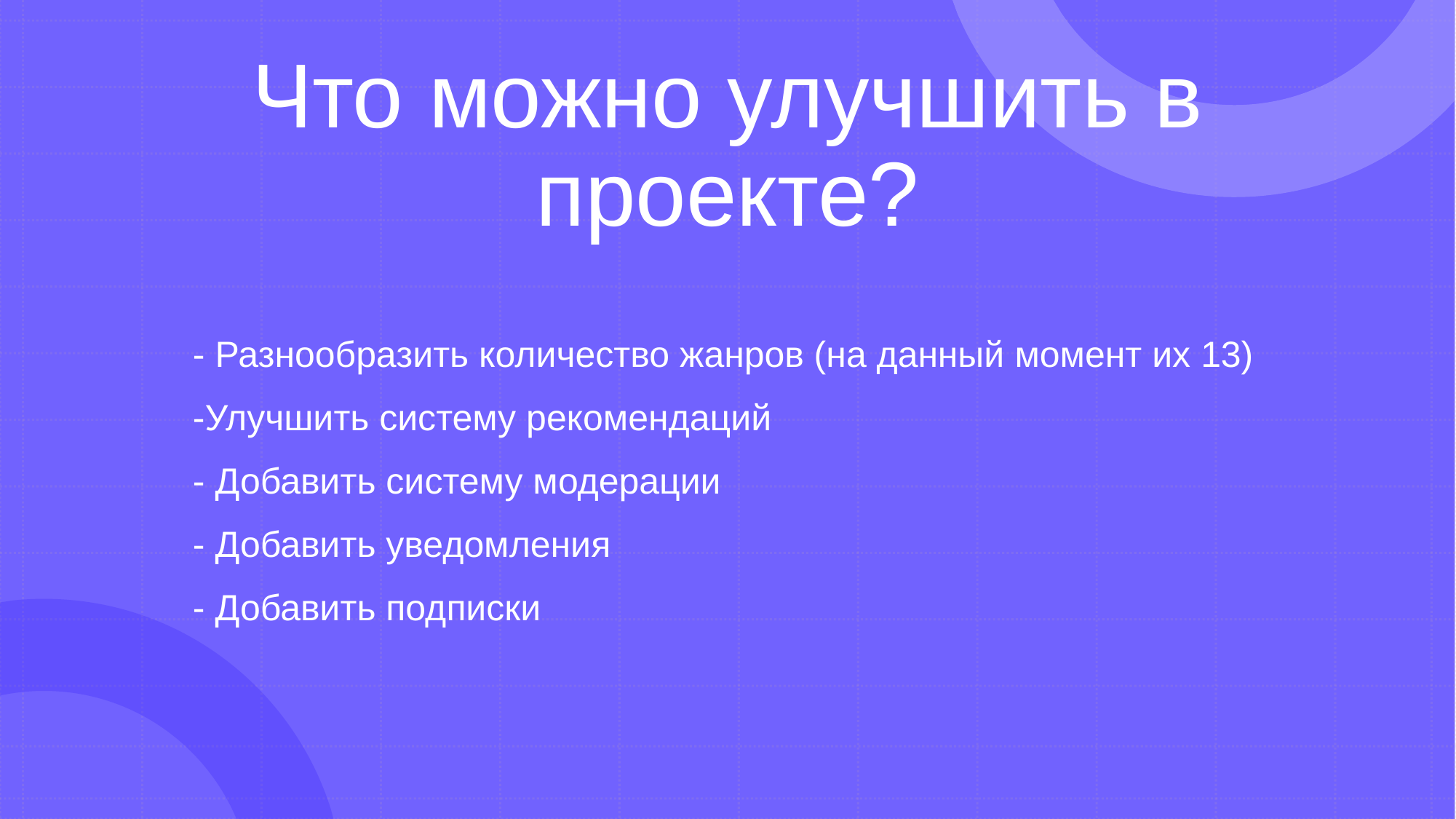

# Что можно улучшить в проекте?
- Разнообразить количество жанров (на данный момент их 13)
-Улучшить систему рекомендаций
- Добавить систему модерации
- Добавить уведомления
- Добавить подписки